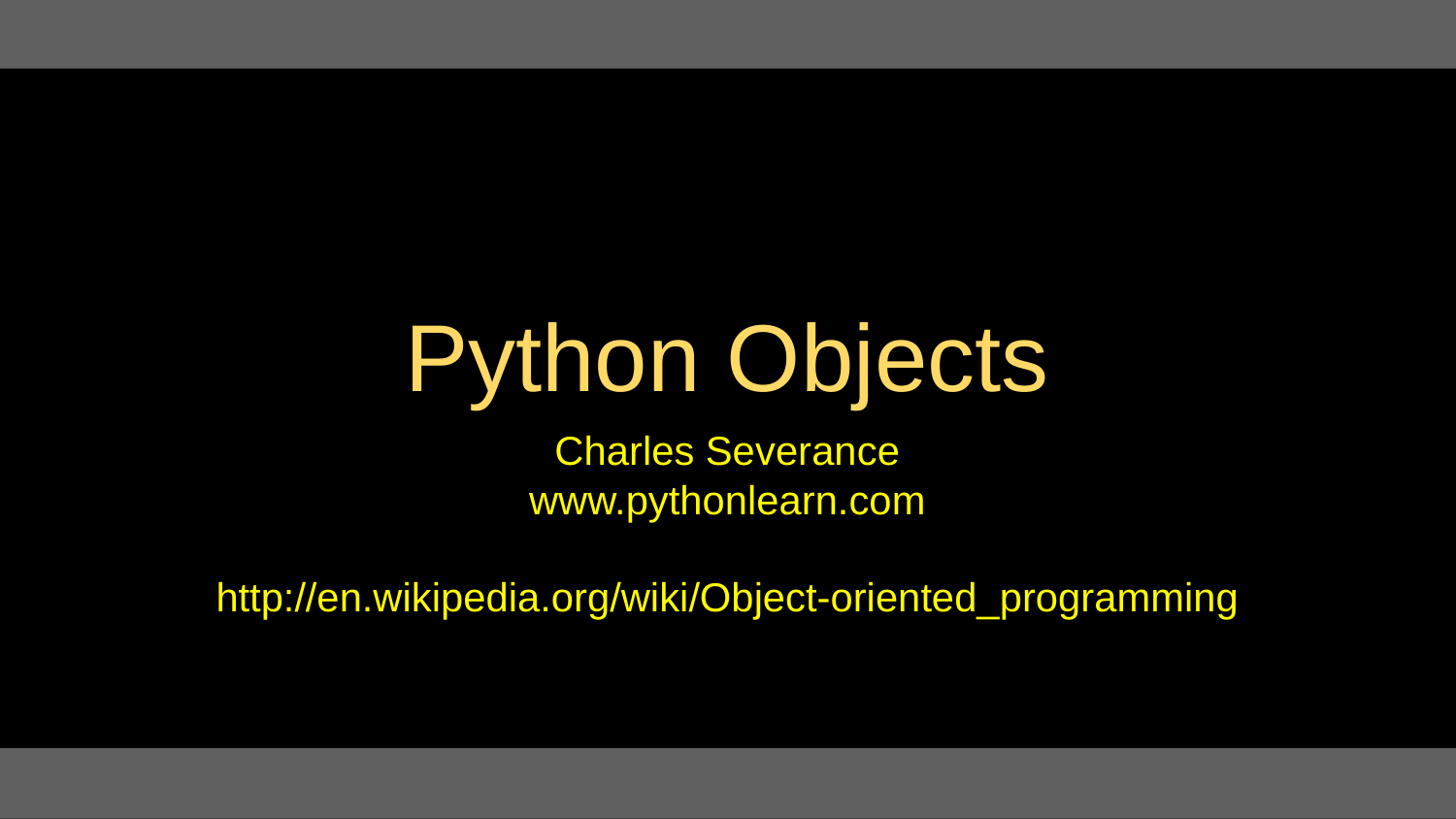

# Python Objects
Charles Severance
www.pythonlearn.com

http://en.wikipedia.org/wiki/Object-oriented_programming